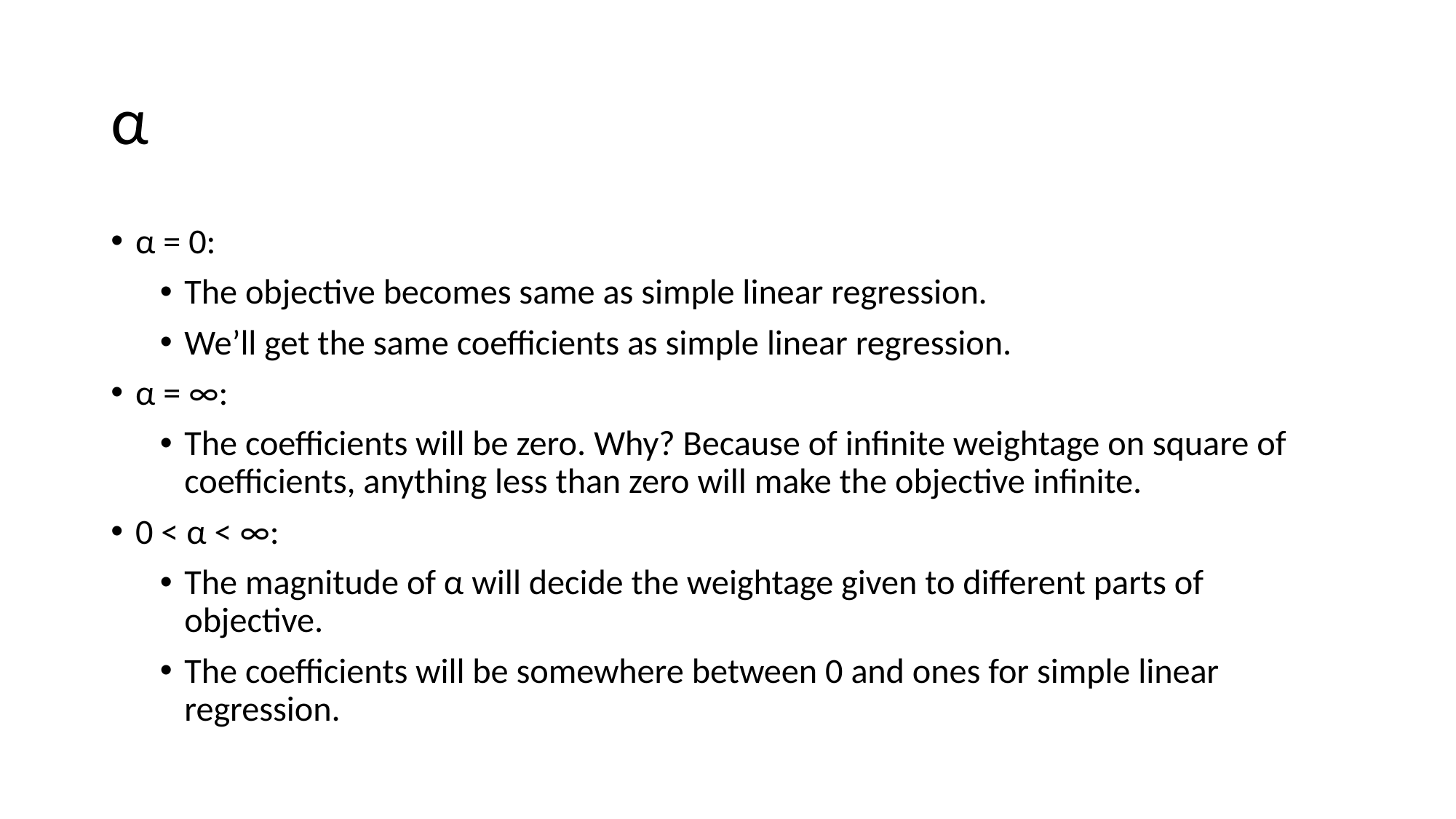

# α
α = 0:
The objective becomes same as simple linear regression.
We’ll get the same coefficients as simple linear regression.
α = ∞:
The coefficients will be zero. Why? Because of infinite weightage on square of coefficients, anything less than zero will make the objective infinite.
0 < α < ∞:
The magnitude of α will decide the weightage given to different parts of objective.
The coefficients will be somewhere between 0 and ones for simple linear regression.